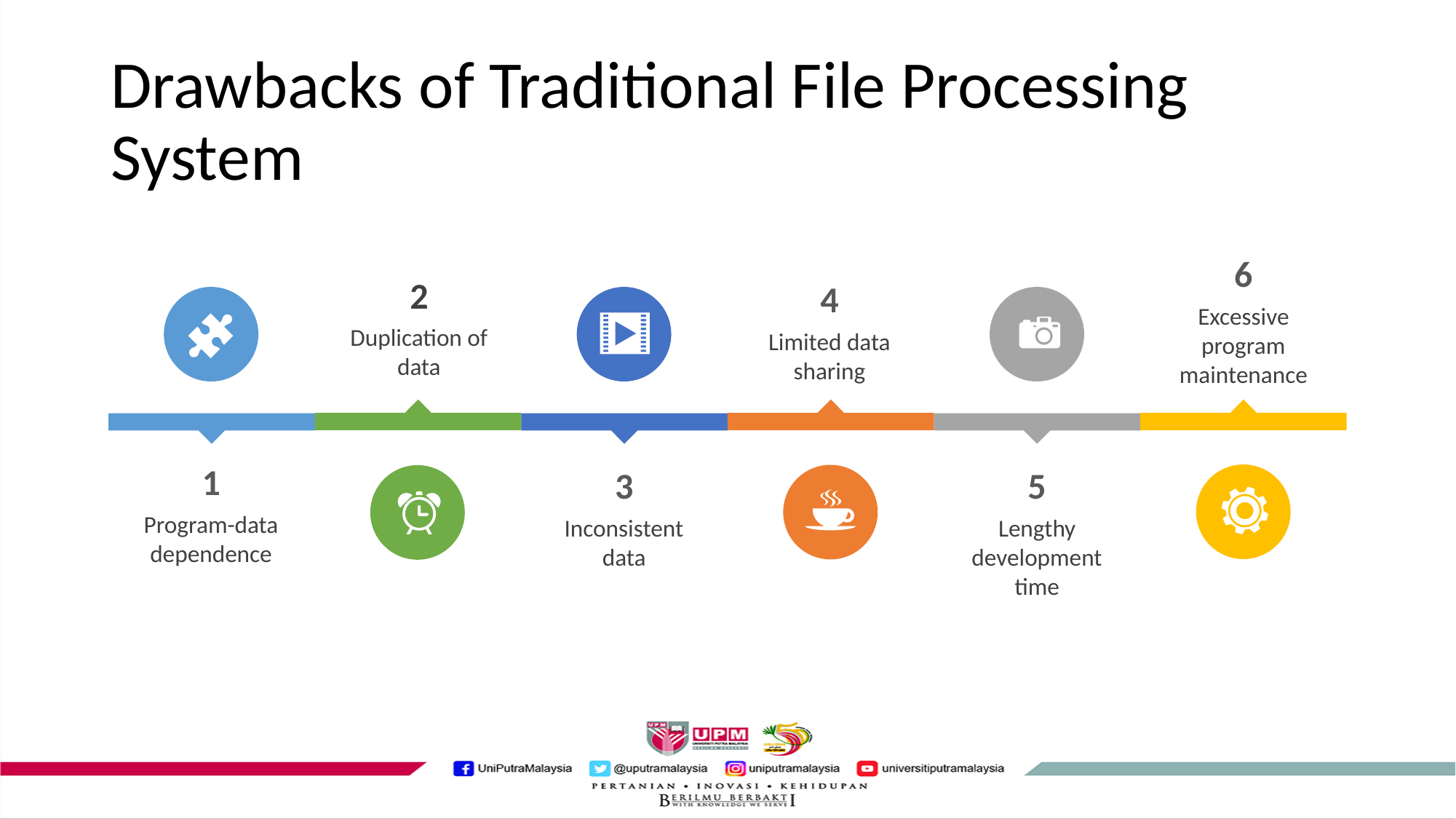

# Drawbacks of Traditional File Processing System
6
2
4

Excessive program maintenance

Duplication of data
Limited data sharing

1
3
5

Program-data dependence
Inconsistent data
Lengthy development time